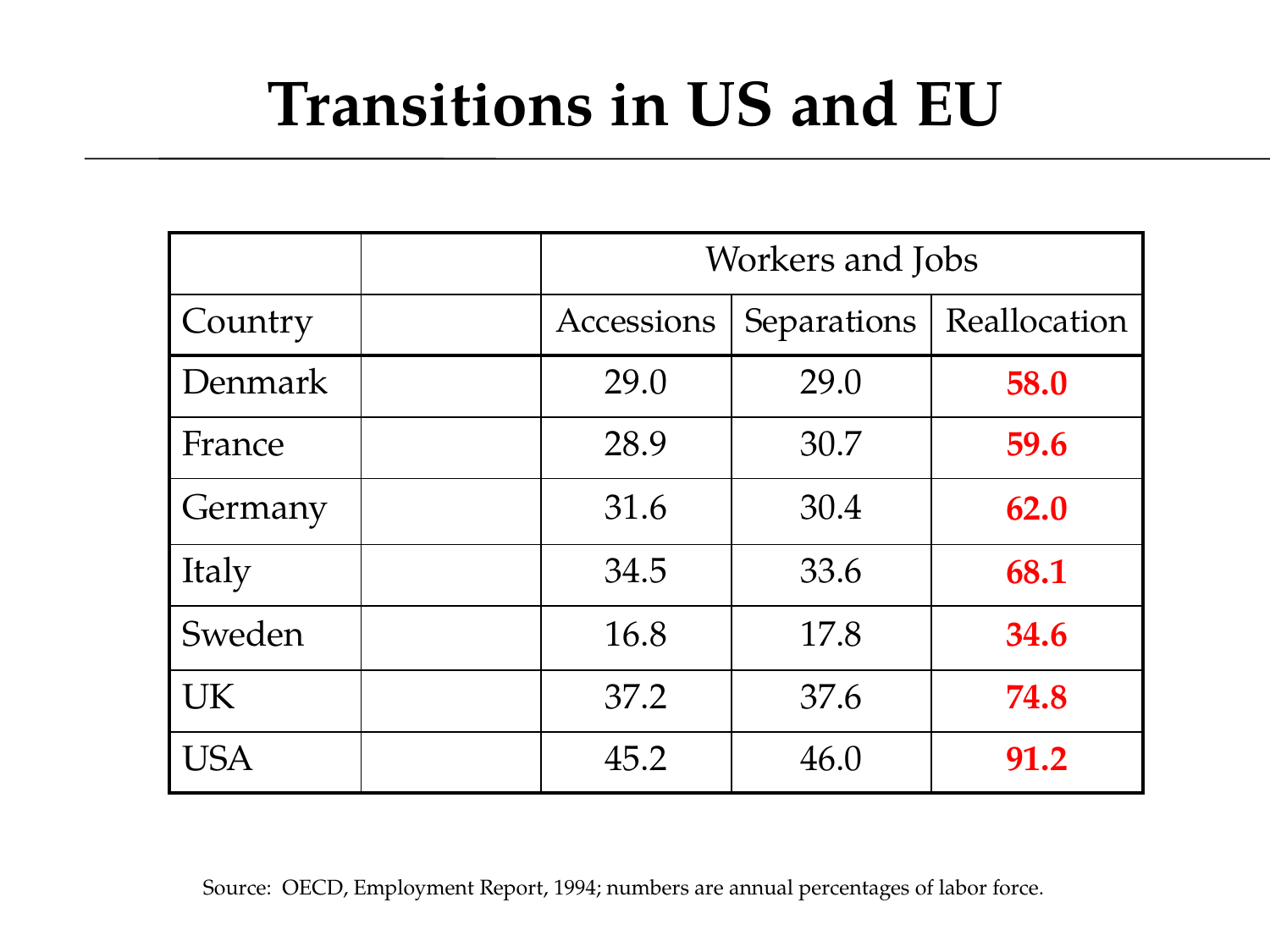

Transitions in US and EU

|  |  | Workers and Jobs |  |  |
| --- | --- | --- | --- | --- |
| Country |  | Accessions | Separations | Reallocation |
| Denmark |  | 29.0 | 29.0 | 58.0 |
| France |  | 28.9 | 30.7 | 59.6 |
| Germany |  | 31.6 | 30.4 | 62.0 |
| Italy |  | 34.5 | 33.6 | 68.1 |
| Sweden |  | 16.8 | 17.8 | 34.6 |
| UK |  | 37.2 | 37.6 | 74.8 |
| USA |  | 45.2 | 46.0 | 91.2 |
Source:  OECD, Employment Report, 1994; numbers are annual percentages of labor force.